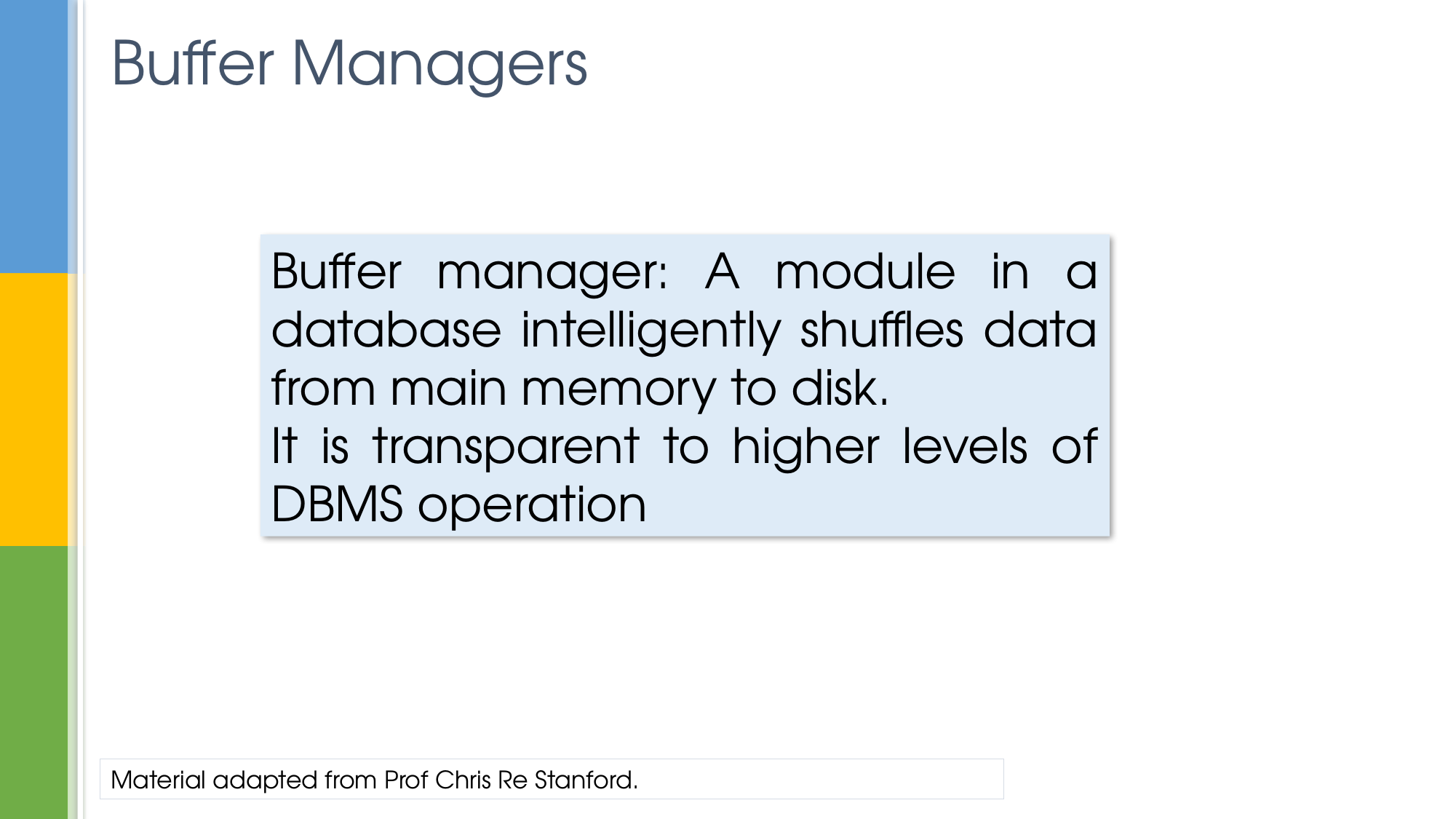

# Buffer Managers
Buffer manager: A module in a database intelligently shuffles data from main memory to disk.
It is transparent to higher levels of DBMS operation
Material adapted from Prof Chris Re Stanford.